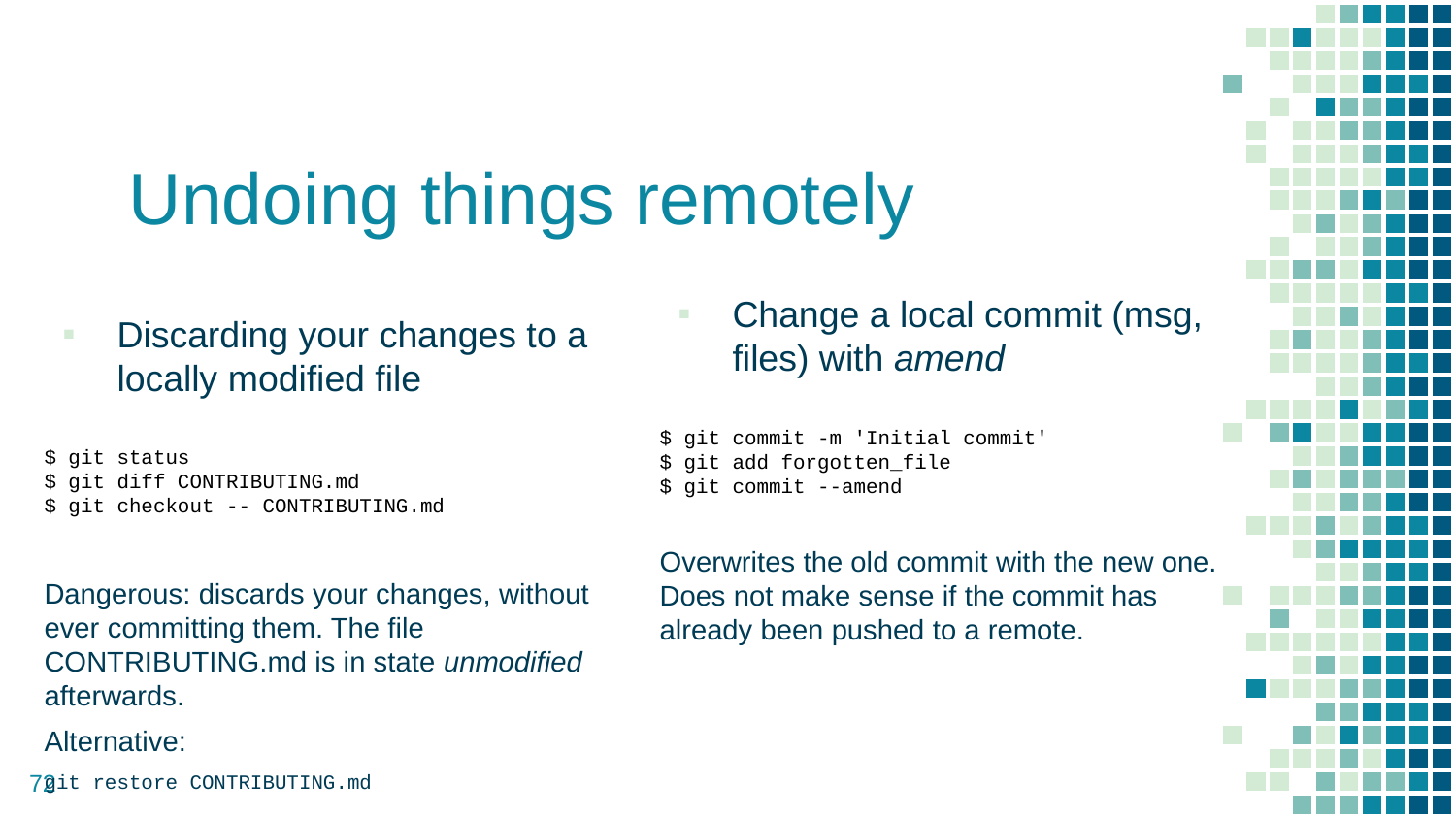

# Undoing things remotely
Change a local commit (msg, files) with amend

$ git commit -m 'Initial commit'
$ git add forgotten_file
$ git commit --amend

Overwrites the old commit with the new one. Does not make sense if the commit has already been pushed to a remote.
Discarding your changes to a locally modified file

$ git status
$ git diff CONTRIBUTING.md
$ git checkout -- CONTRIBUTING.md

Dangerous: discards your changes, without ever committing them. The file CONTRIBUTING.md is in state unmodified afterwards.
Alternative:
git restore CONTRIBUTING.md

72